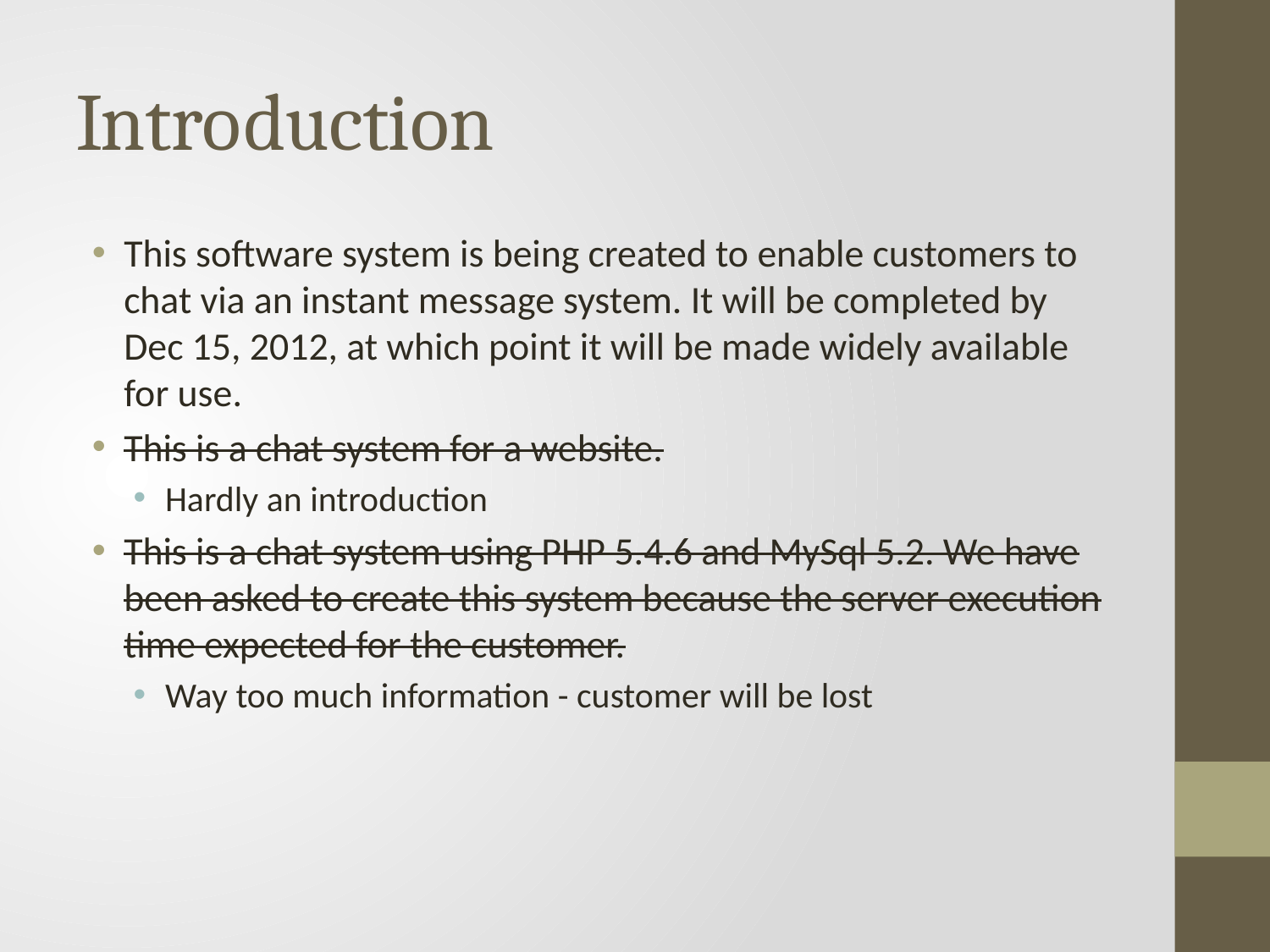

# Introduction
This software system is being created to enable customers to chat via an instant message system. It will be completed by Dec 15, 2012, at which point it will be made widely available for use.
This is a chat system for a website.
Hardly an introduction
This is a chat system using PHP 5.4.6 and MySql 5.2. We have been asked to create this system because the server execution time expected for the customer.
Way too much information - customer will be lost